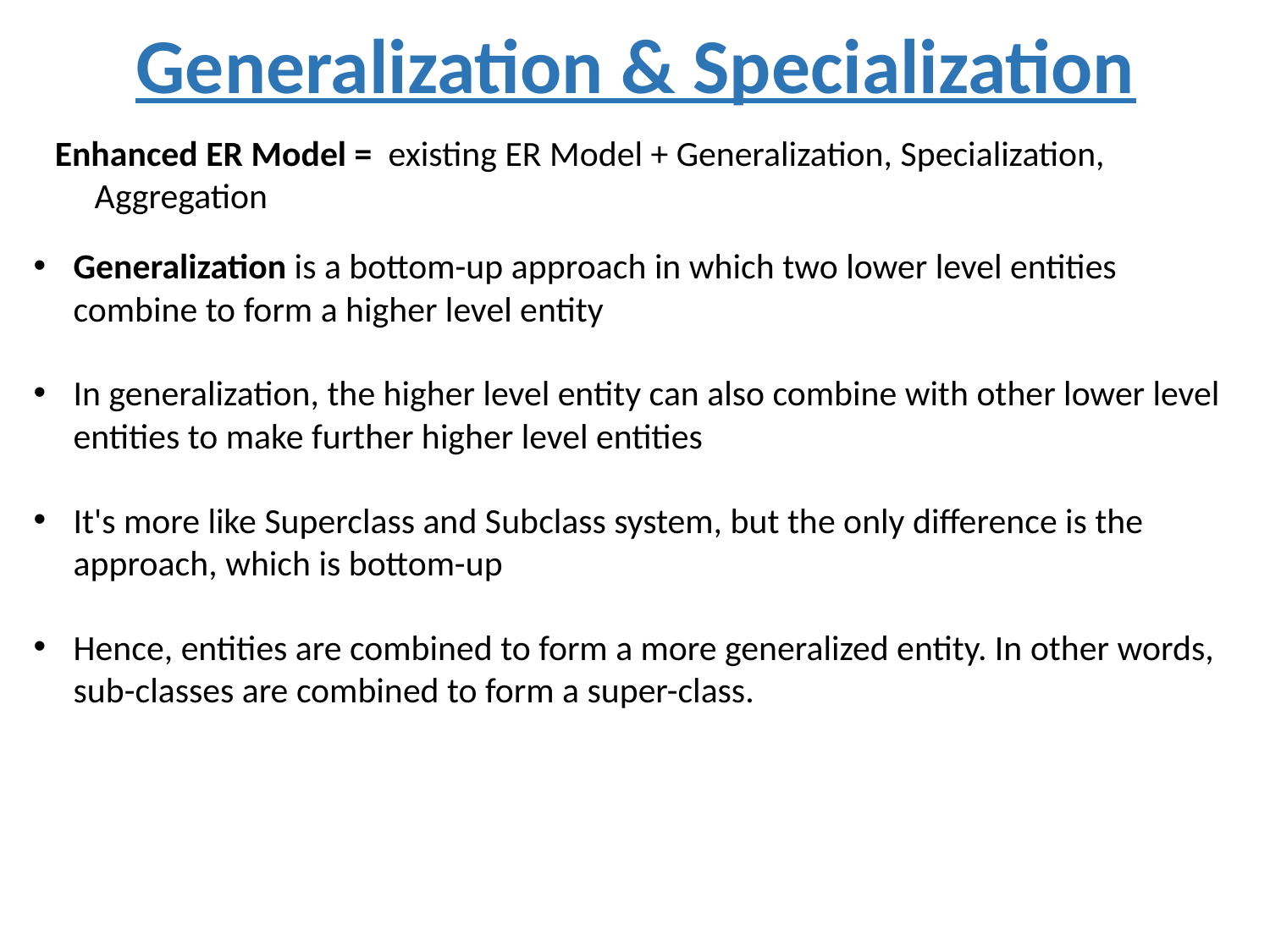

Generalization & Specialization
Enhanced ER Model =  existing ER Model + Generalization, Specialization, Aggregation

Generalization is a bottom-up approach in which two lower level entities combine to form a higher level entity

In generalization, the higher level entity can also combine with other lower level entities to make further higher level entities

It's more like Superclass and Subclass system, but the only difference is the approach, which is bottom-up

Hence, entities are combined to form a more generalized entity. In other words, sub-classes are combined to form a super-class.